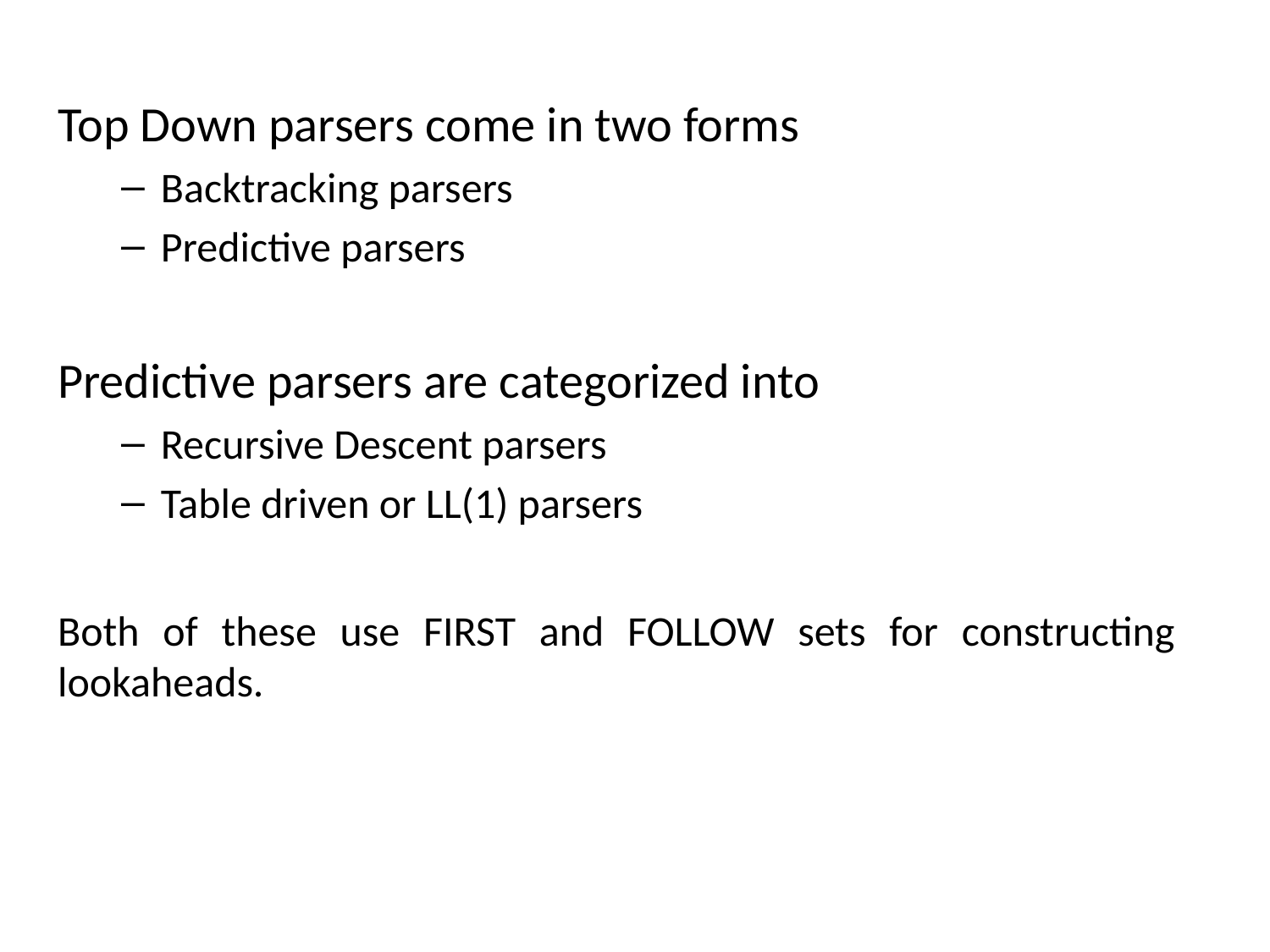

#
Top Down parsers come in two forms
Backtracking parsers
Predictive parsers

Predictive parsers are categorized into
Recursive Descent parsers
Table driven or LL(1) parsers

Both of these use FIRST and FOLLOW sets for constructing lookaheads.